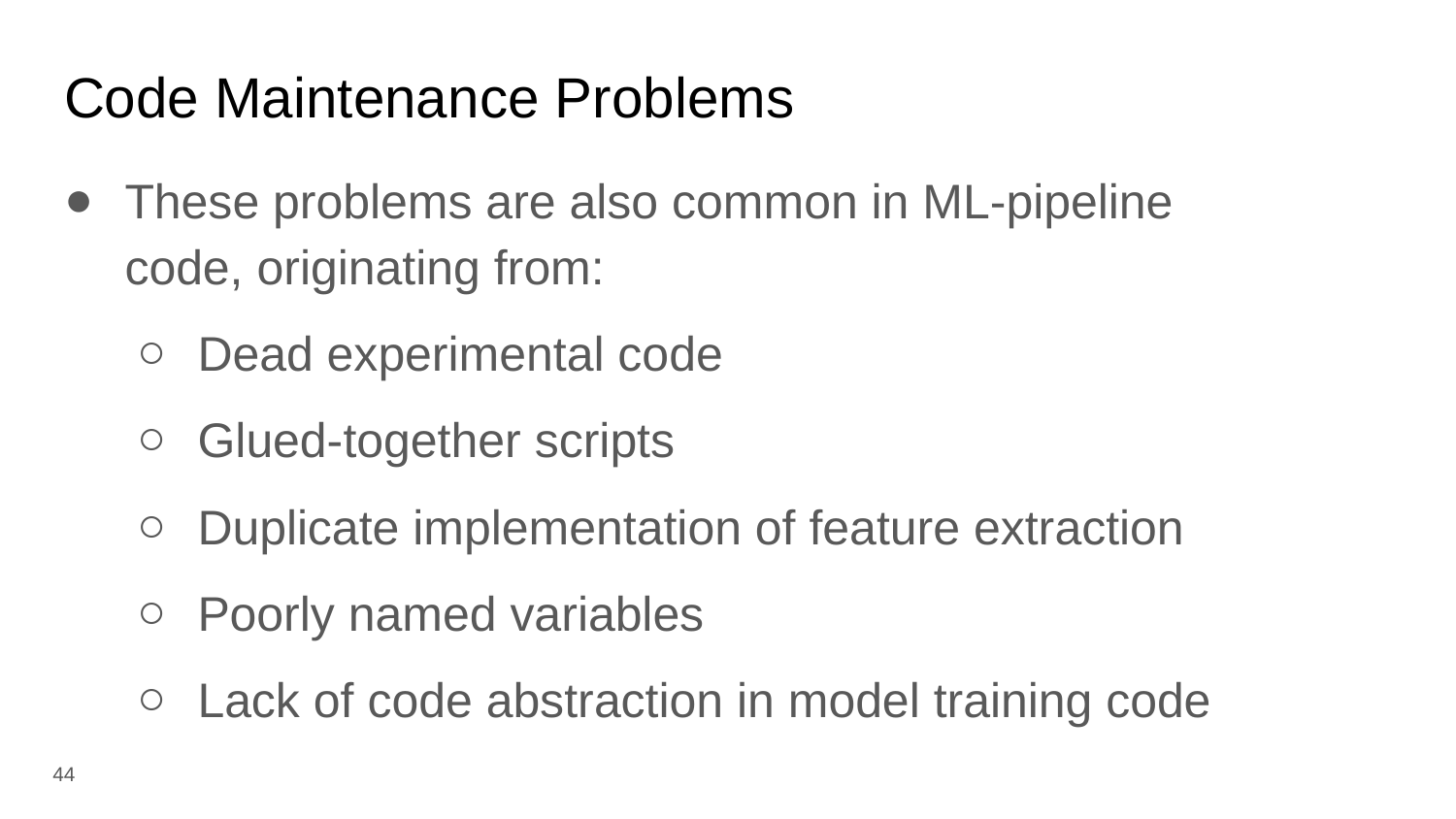

# Code Maintenance Problems
These problems are also common in ML-pipeline code, originating from:
Dead experimental code
Glued-together scripts
Duplicate implementation of feature extraction
Poorly named variables
Lack of code abstraction in model training code

44